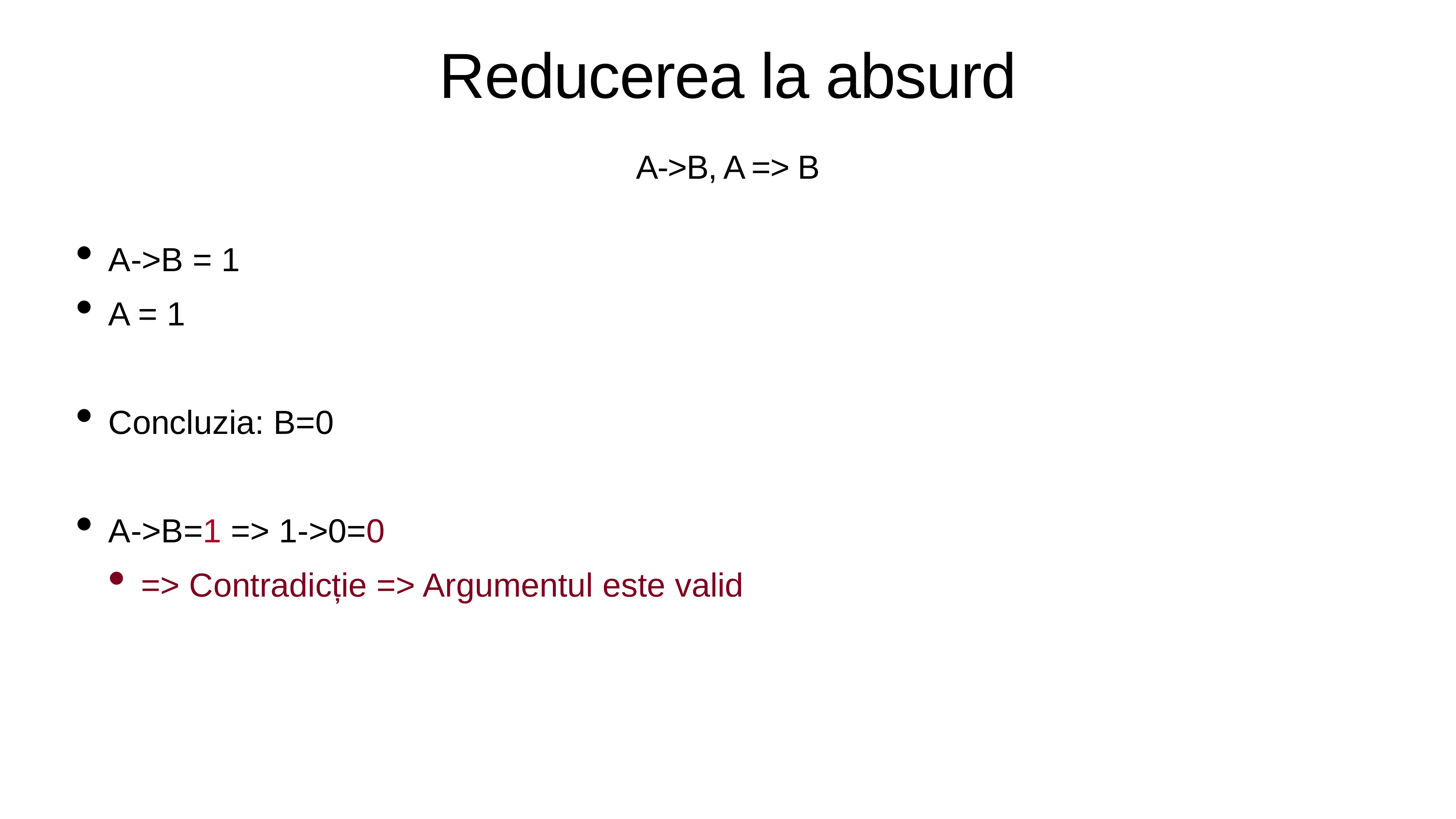

# Reducerea la absurd
A->B, A => B
A->B = 1
A = 1

Concluzia: B=0

A->B=1 => 1->0=0
=> Contradicție => Argumentul este valid